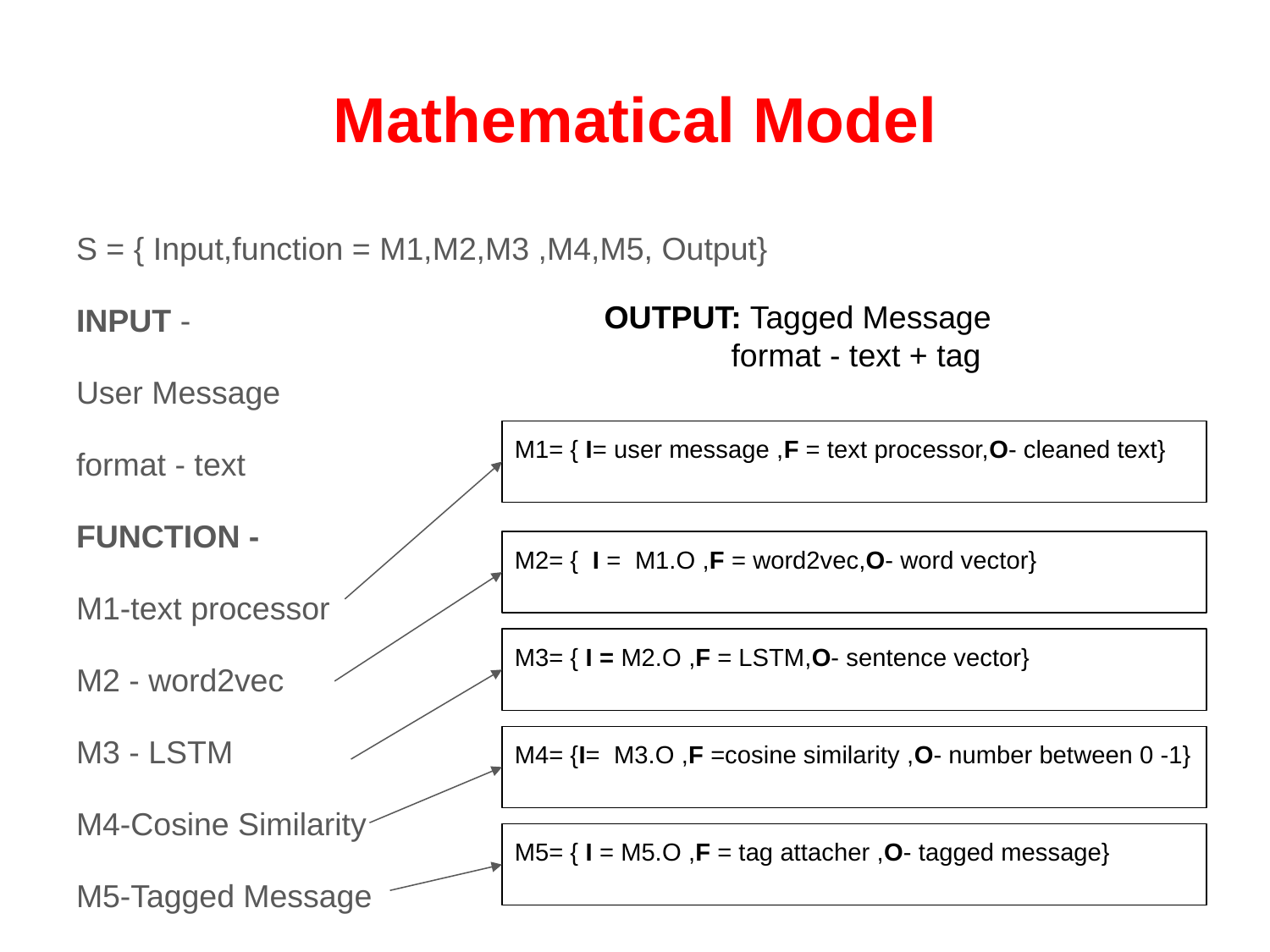

# Mathematical Model
S = { Input,function = M1,M2,M3 ,M4,M5, Output}
INPUT -
User Message
format - text
FUNCTION -
M1-text processor
M2 - word2vec
M3 - LSTM
M4-Cosine Similarity
M5-Tagged Message

OUTPUT: Tagged Message
	format - text + tag
M1= { I= user message ,F = text processor,O- cleaned text}
M2= {  I =  M1.O ,F = word2vec,O- word vector}
M3= { I = M2.O ,F = LSTM,O- sentence vector}
M4= {I=  M3.O ,F =cosine similarity ,O- number between 0 -1}
M5= { I = M5.O ,F = tag attacher ,O- tagged message}